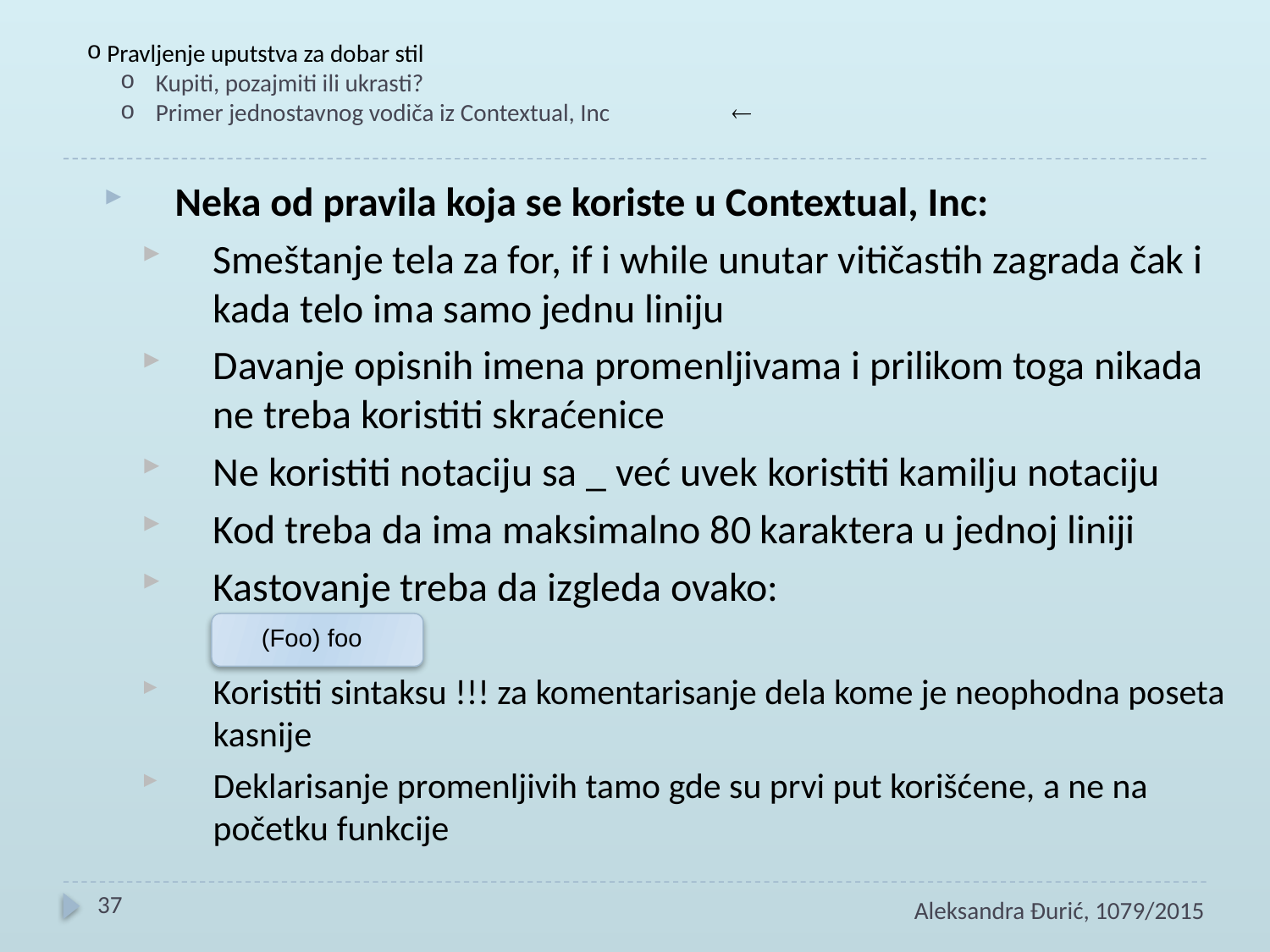

Pravljenje uputstva za dobar stil
 Kupiti, pozajmiti ili ukrasti?
 Primer jednostavnog vodiča iz Contextual, Inc

←
Neka od pravila koja se koriste u Contextual, Inc:
Smeštanje tela za for, if i while unutar vitičastih zagrada čak i kada telo ima samo jednu liniju
Davanje opisnih imena promenljivama i prilikom toga nikada ne treba koristiti skraćenice
Ne koristiti notaciju sa _ već uvek koristiti kamilju notaciju
Kod treba da ima maksimalno 80 karaktera u jednoj liniji
Kastovanje treba da izgleda ovako:

Koristiti sintaksu !!! za komentarisanje dela kome je neophodna poseta kasnije
Deklarisanje promenljivih tamo gde su prvi put korišćene, a ne na početku funkcije

     (Foo) foo
37
Aleksandra Đurić, 1079/2015